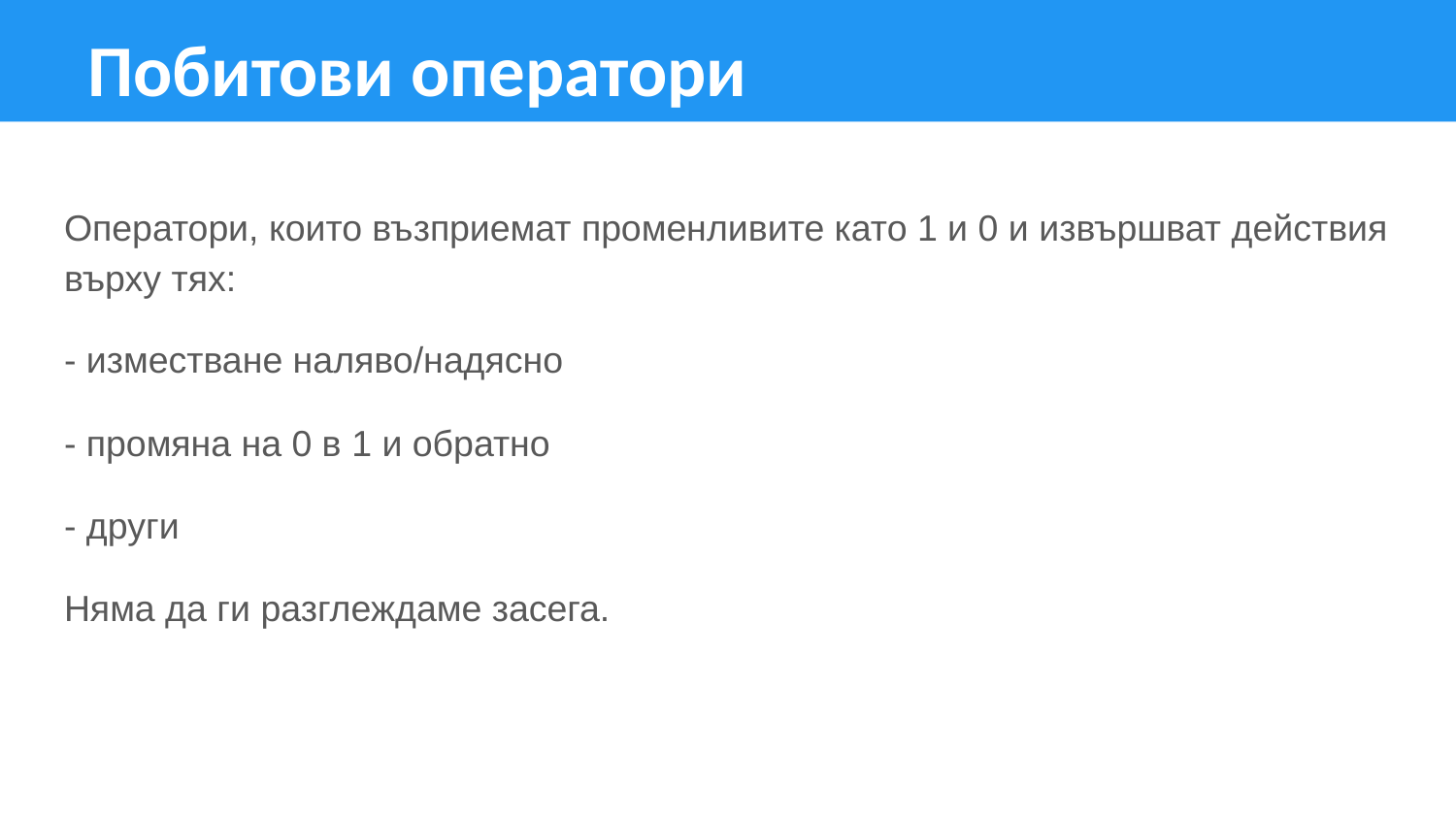

Побитови оператори
Оператори, които възприемат променливите като 1 и 0 и извършват действия върху тях:
- изместване наляво/надясно
- промяна на 0 в 1 и обратно
- други
Няма да ги разглеждаме засега.